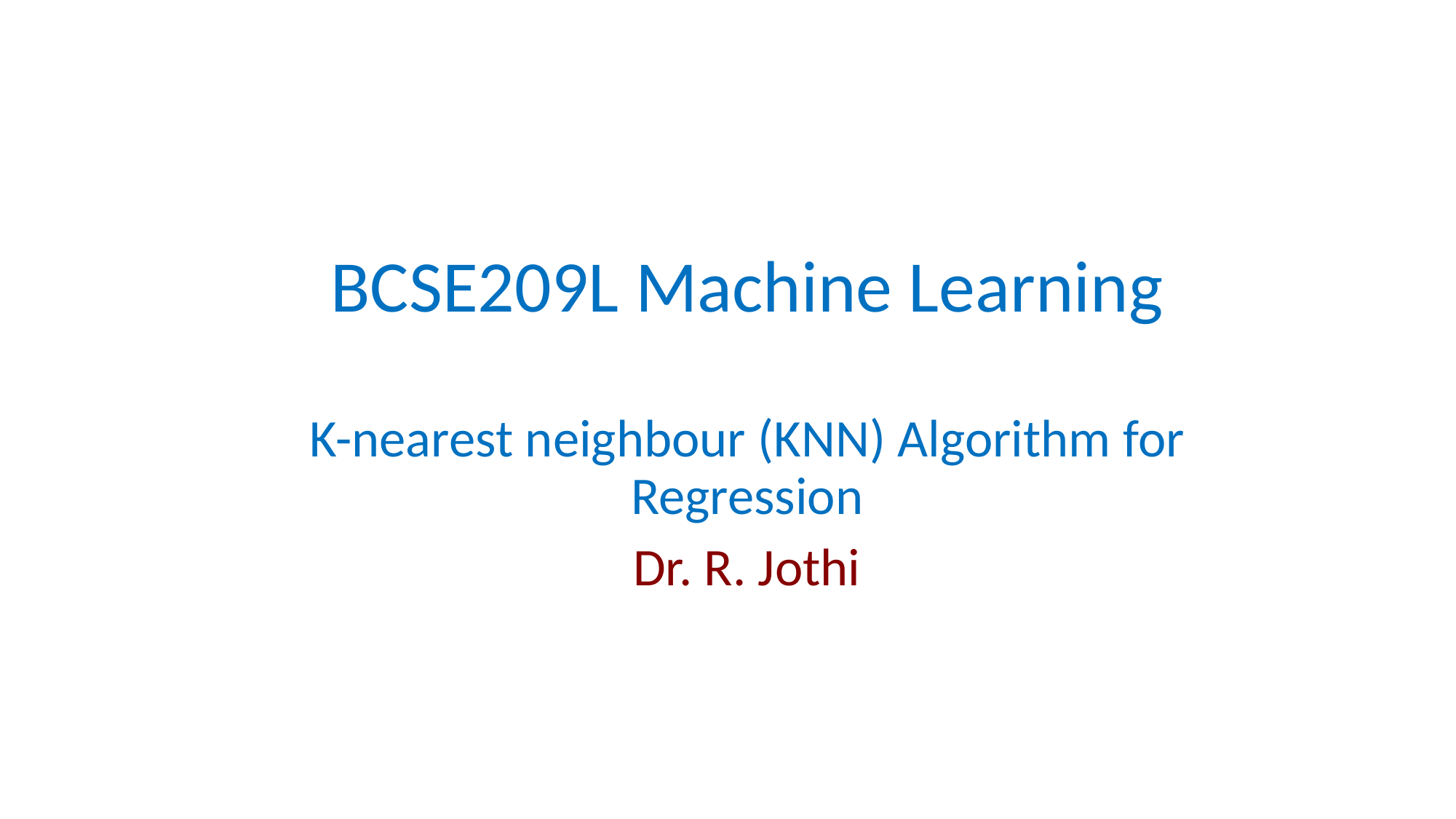

# BCSE209L Machine Learning
K-nearest neighbour (KNN) Algorithm for Regression
Dr. R. Jothi